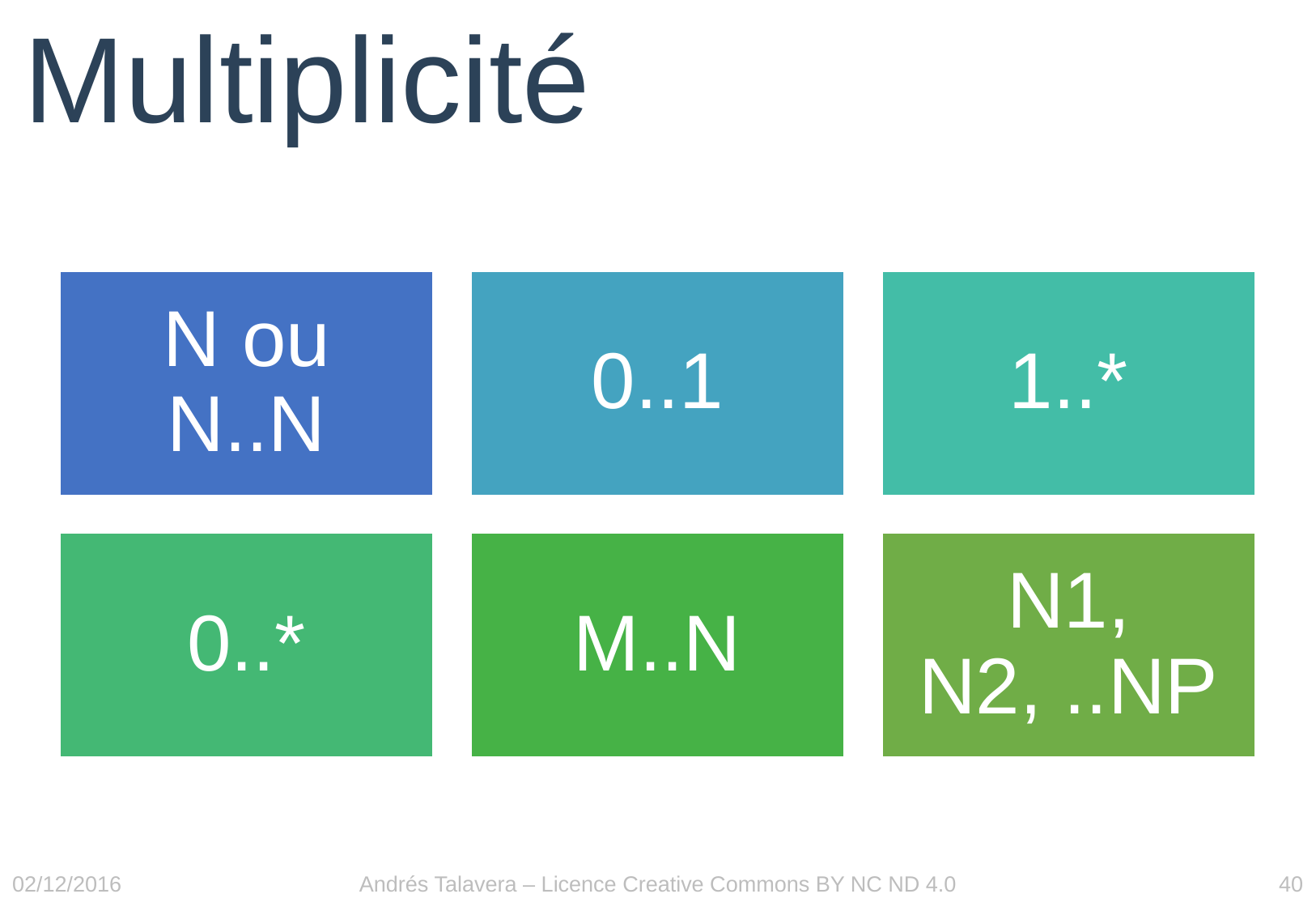

# Multiplicité
N ou N..N
0..1
1..*
0..*
M..N
N1, N2, ..NP
02/12/2016
Andrés Talavera – Licence Creative Commons BY NC ND 4.0
40